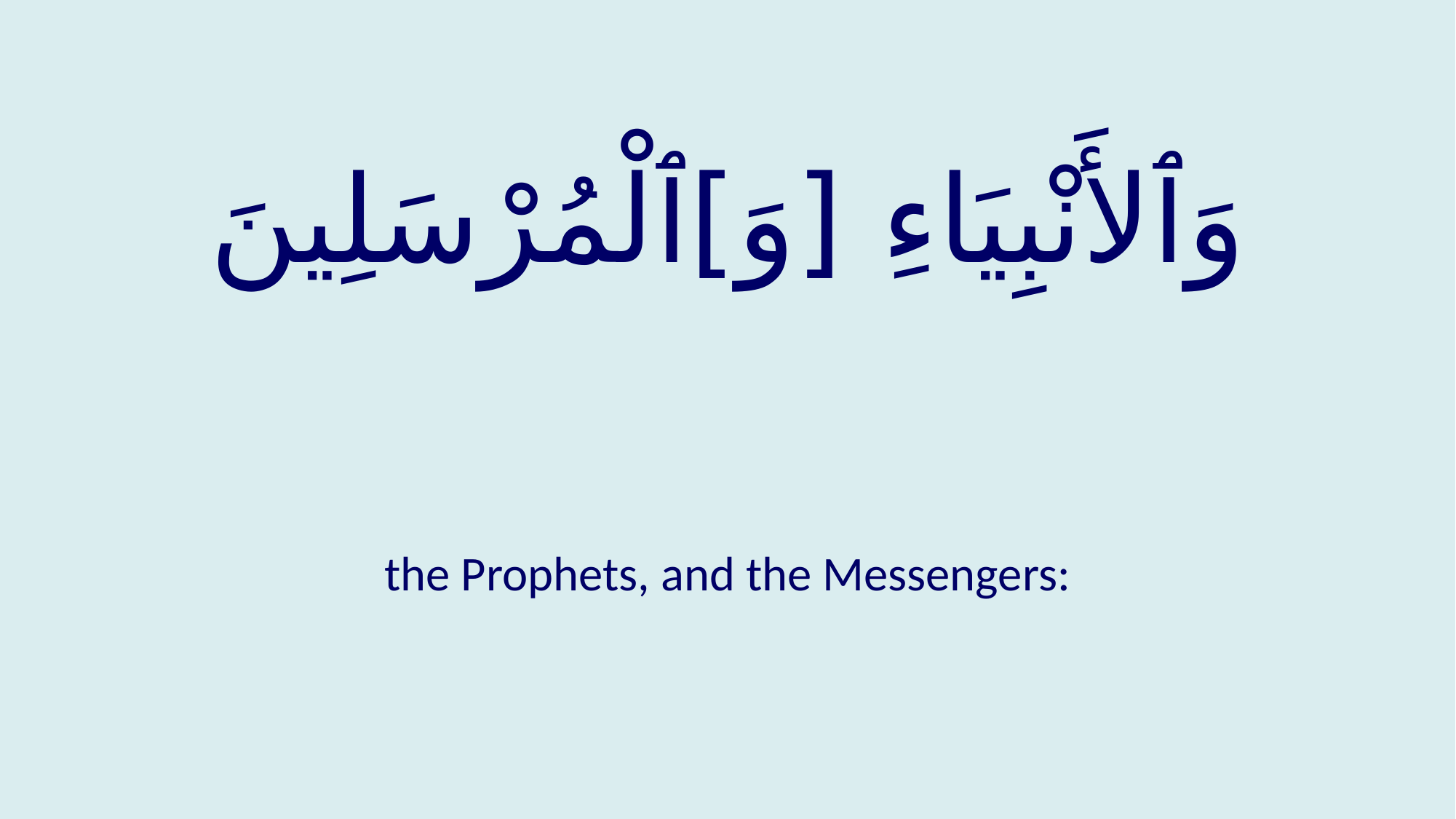

# وَٱلأَنْبِيَاءِ [وَ]ٱلْمُرْسَلِينَ
the Prophets, and the Messengers: